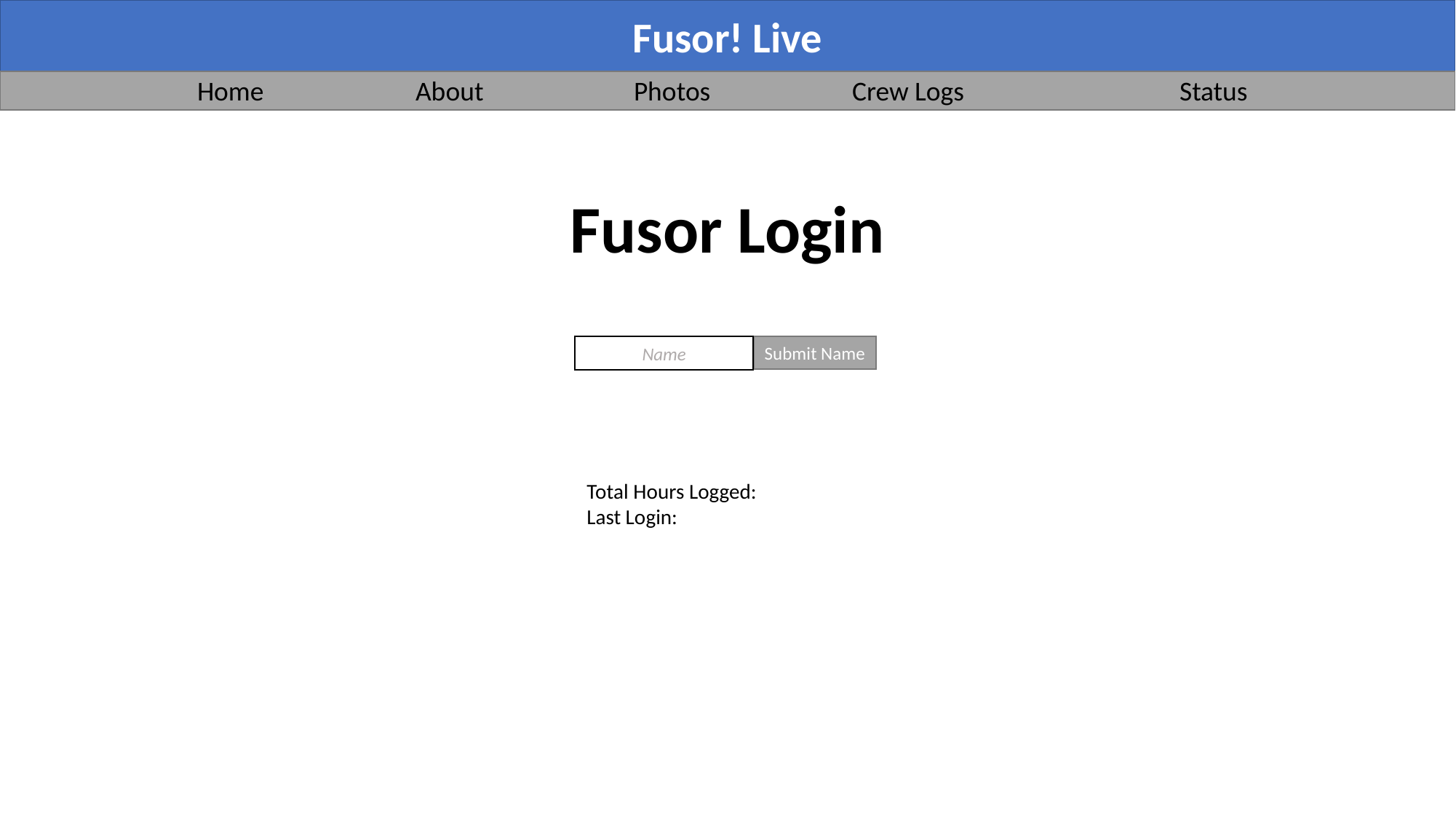

Fusor! Live
Home		About		Photos		Crew Logs		Status

Fusor Login
Name
Submit Name
Total Hours Logged:
Last Login: